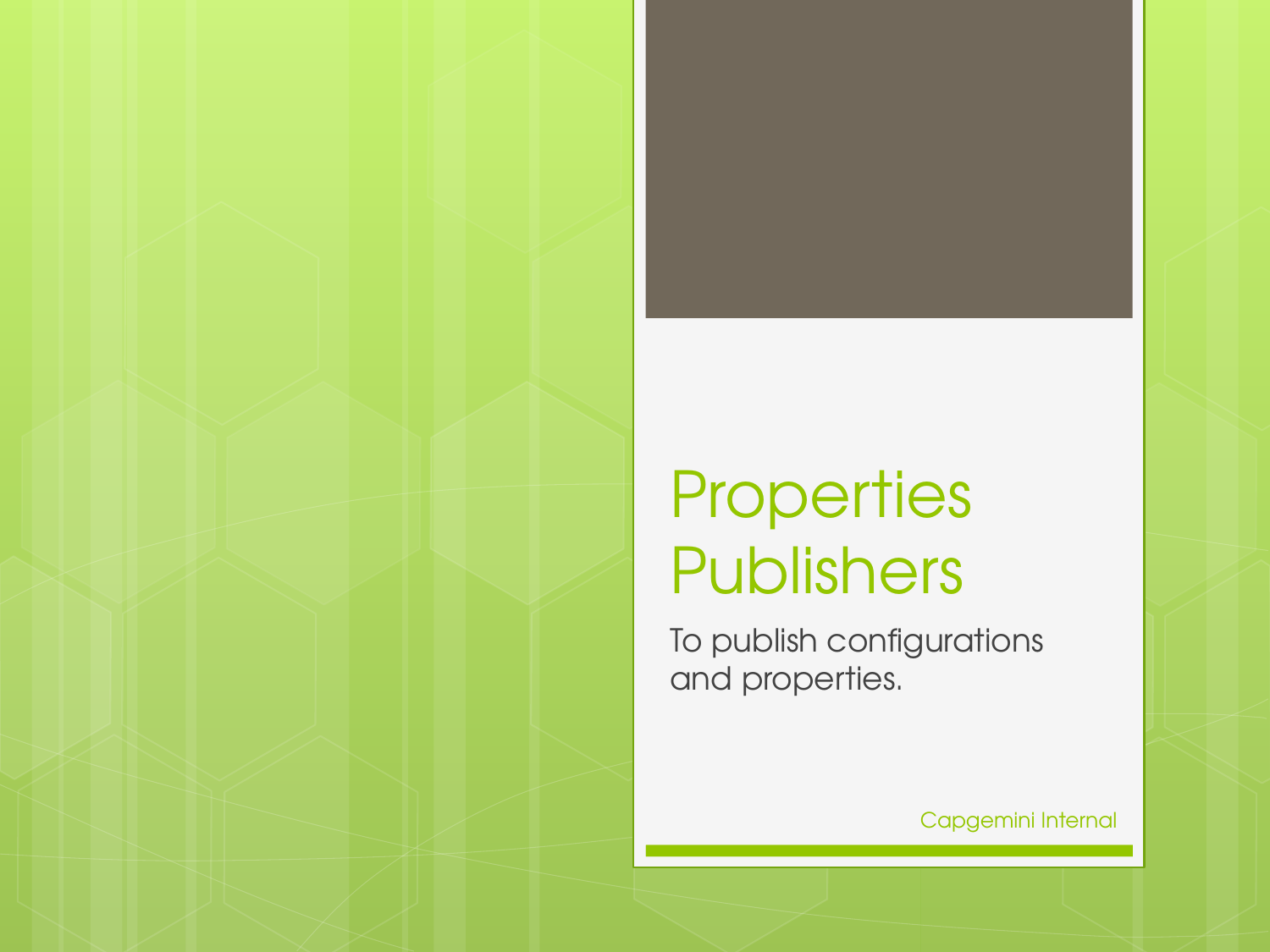

# Properties Publishers
To publish configurations and properties.
Capgemini Internal